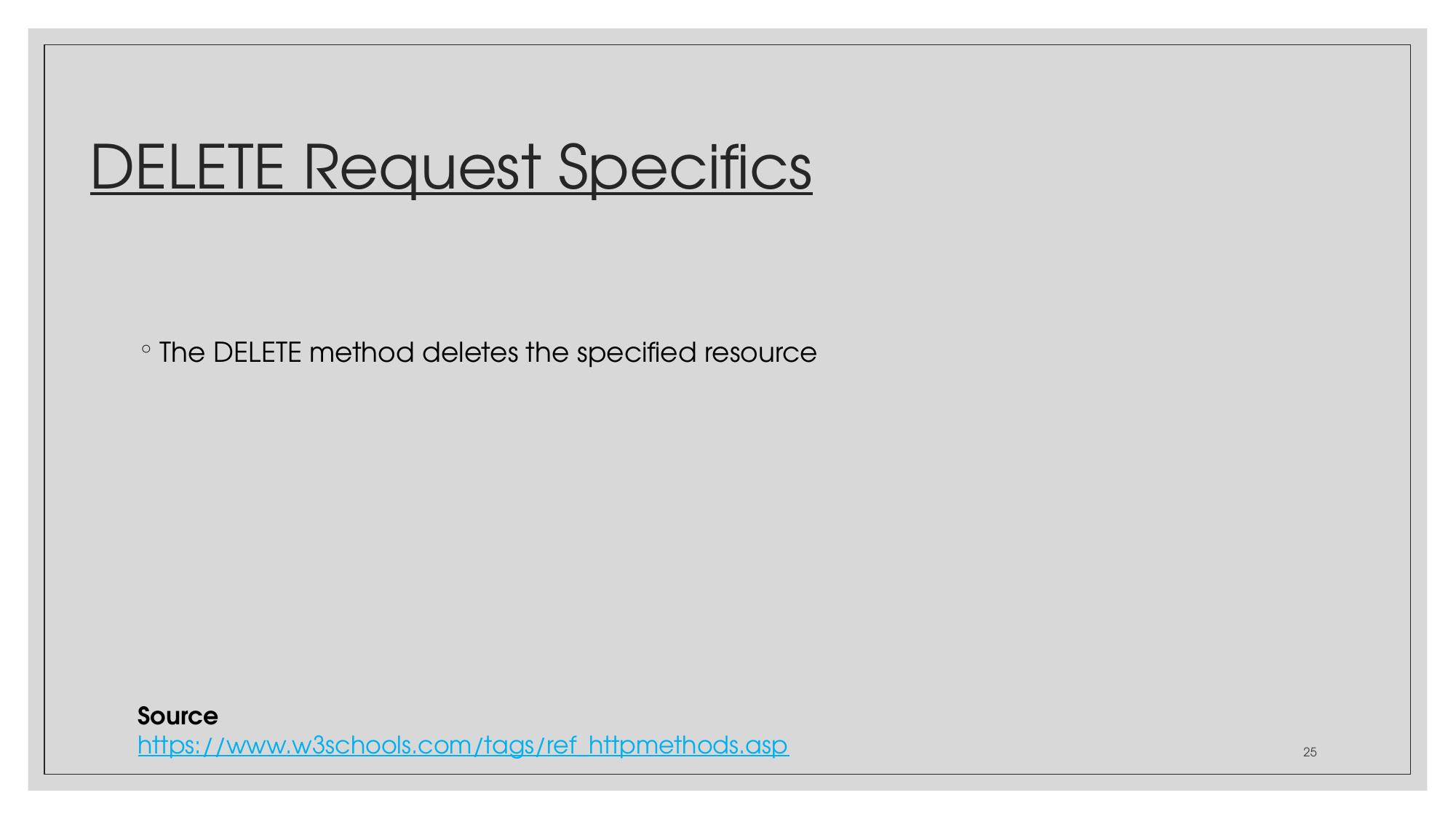

# DELETE Request Specifics
The DELETE method deletes the specified resource
Source
https://www.w3schools.com/tags/ref_httpmethods.asp
25